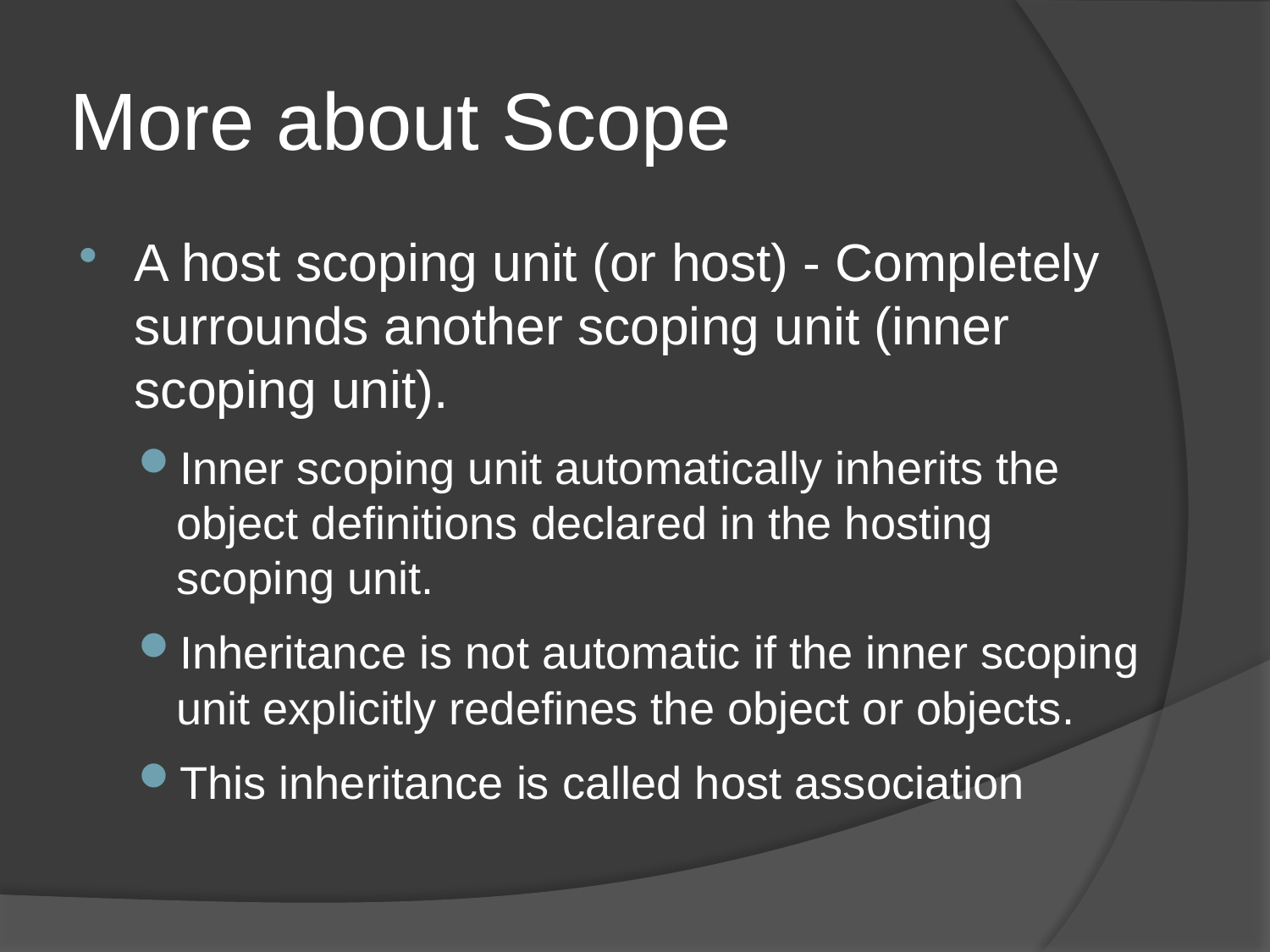

# More about Scope
A host scoping unit (or host) - Completely surrounds another scoping unit (inner scoping unit).
Inner scoping unit automatically inherits the object definitions declared in the hosting scoping unit.
Inheritance is not automatic if the inner scoping unit explicitly redefines the object or objects.
This inheritance is called host association